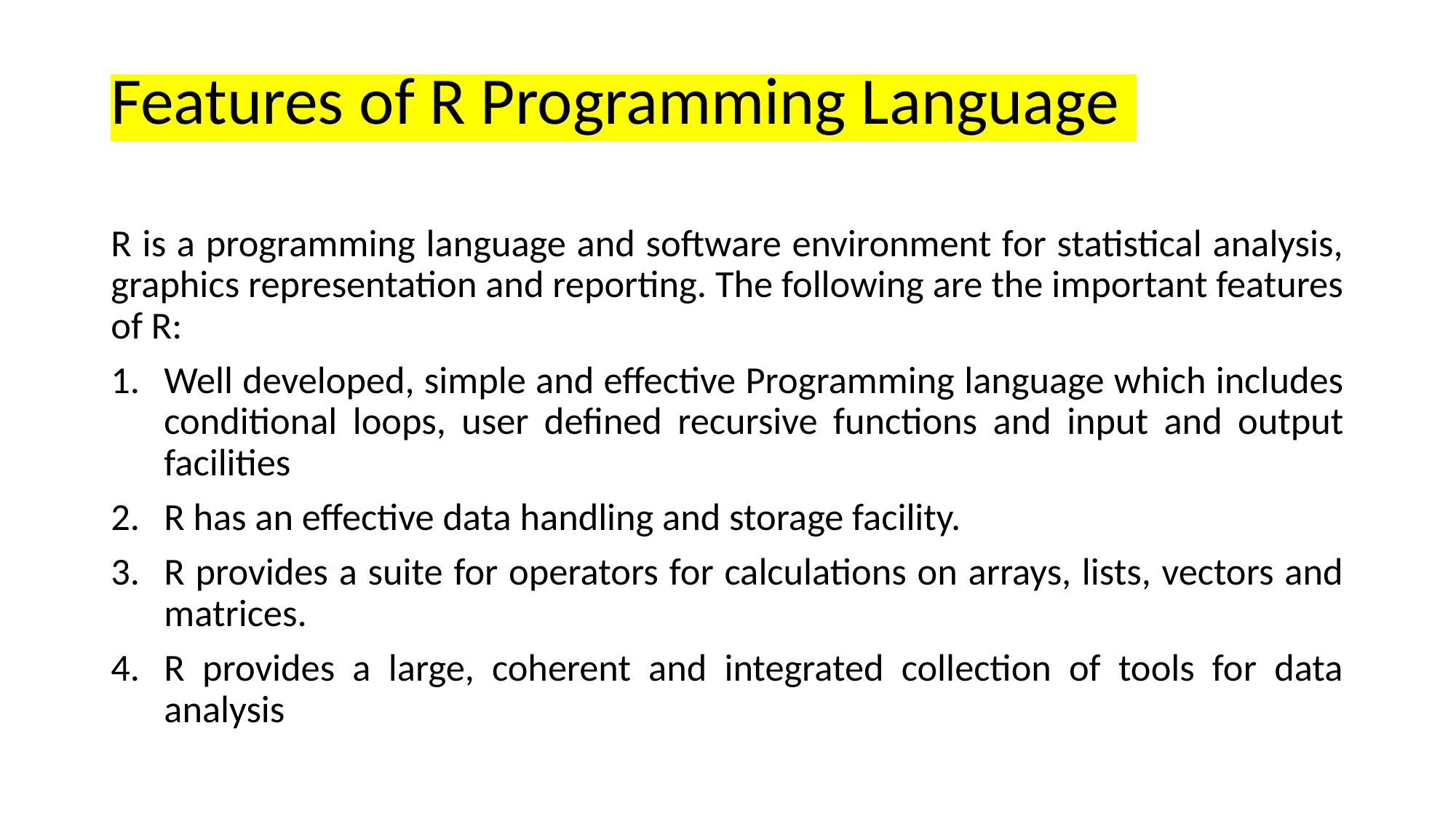

# Features of R Programming Language
R is a programming language and software environment for statistical analysis, graphics representation and reporting. The following are the important features of R:
Well developed, simple and effective Programming language which includes conditional loops, user defined recursive functions and input and output facilities
R has an effective data handling and storage facility.
R provides a suite for operators for calculations on arrays, lists, vectors and matrices.
R provides a large, coherent and integrated collection of tools for data analysis